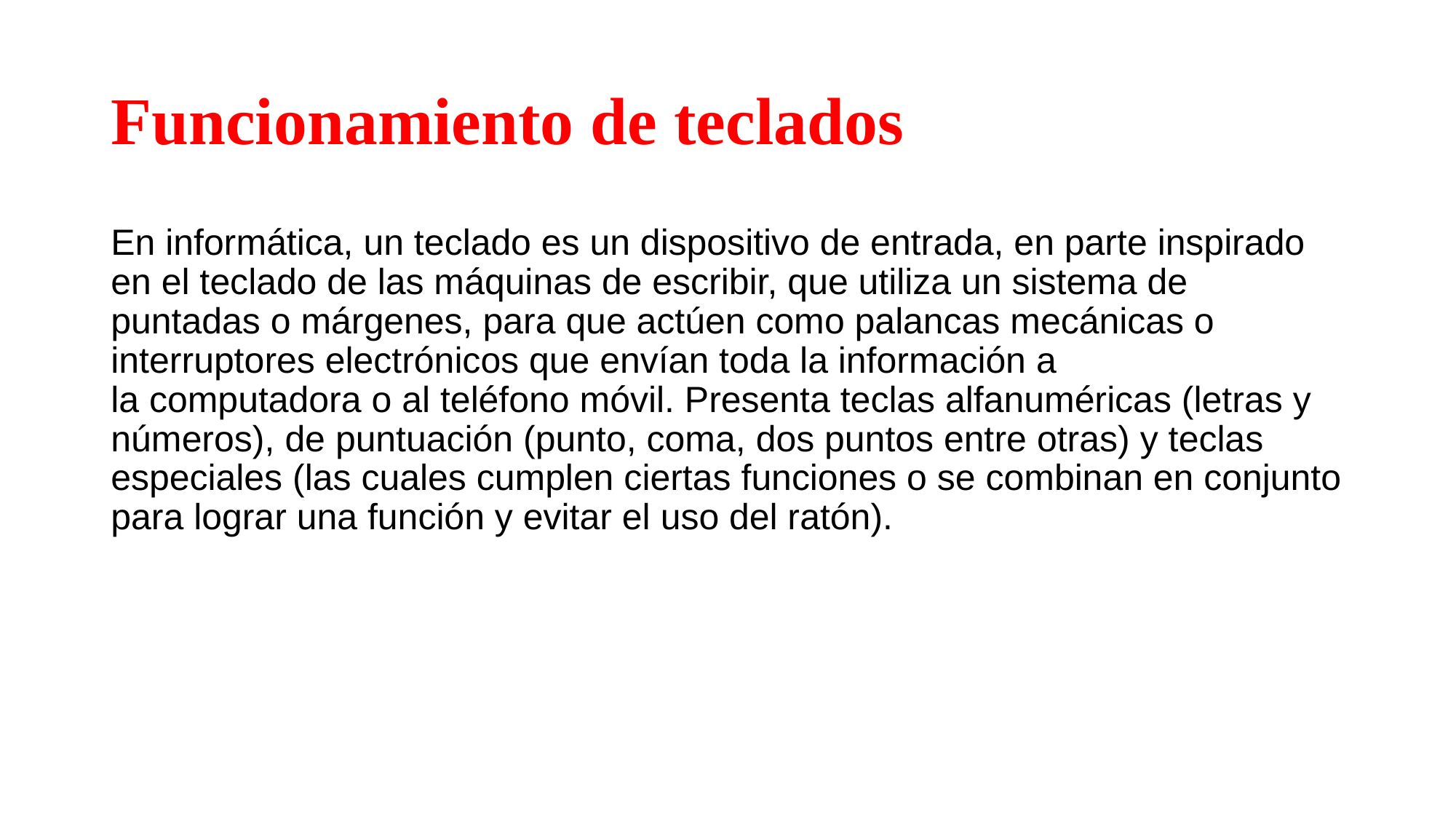

# Funcionamiento de teclados
En informática, un teclado es un dispositivo de entrada, en parte inspirado en el teclado de las máquinas de escribir, que utiliza un sistema de puntadas o márgenes, para que actúen como palancas mecánicas o interruptores electrónicos que envían toda la información a la computadora o al teléfono móvil. Presenta teclas alfanuméricas (letras y números), de puntuación (punto, coma, dos puntos entre otras) y teclas especiales (las cuales cumplen ciertas funciones o se combinan en conjunto para lograr una función y evitar el uso del ratón).